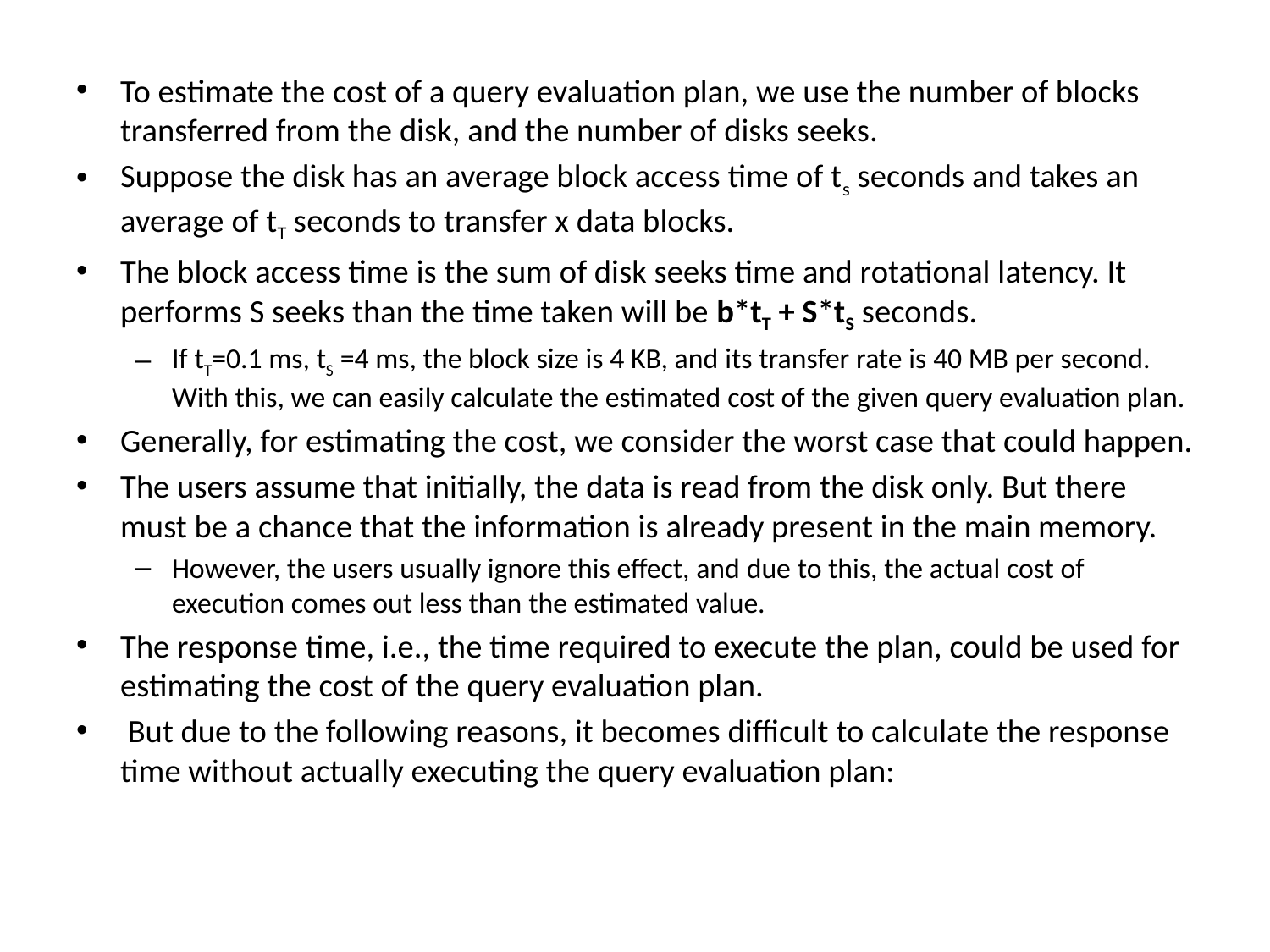

To estimate the cost of a query evaluation plan, we use the number of blocks transferred from the disk, and the number of disks seeks.
Suppose the disk has an average block access time of ts seconds and takes an average of tT seconds to transfer x data blocks.
The block access time is the sum of disk seeks time and rotational latency. It performs S seeks than the time taken will be b*tT + S*tS seconds.
If tT=0.1 ms, tS =4 ms, the block size is 4 KB, and its transfer rate is 40 MB per second. With this, we can easily calculate the estimated cost of the given query evaluation plan.
Generally, for estimating the cost, we consider the worst case that could happen.
The users assume that initially, the data is read from the disk only. But there must be a chance that the information is already present in the main memory.
However, the users usually ignore this effect, and due to this, the actual cost of execution comes out less than the estimated value.
The response time, i.e., the time required to execute the plan, could be used for estimating the cost of the query evaluation plan.
 But due to the following reasons, it becomes difficult to calculate the response time without actually executing the query evaluation plan: